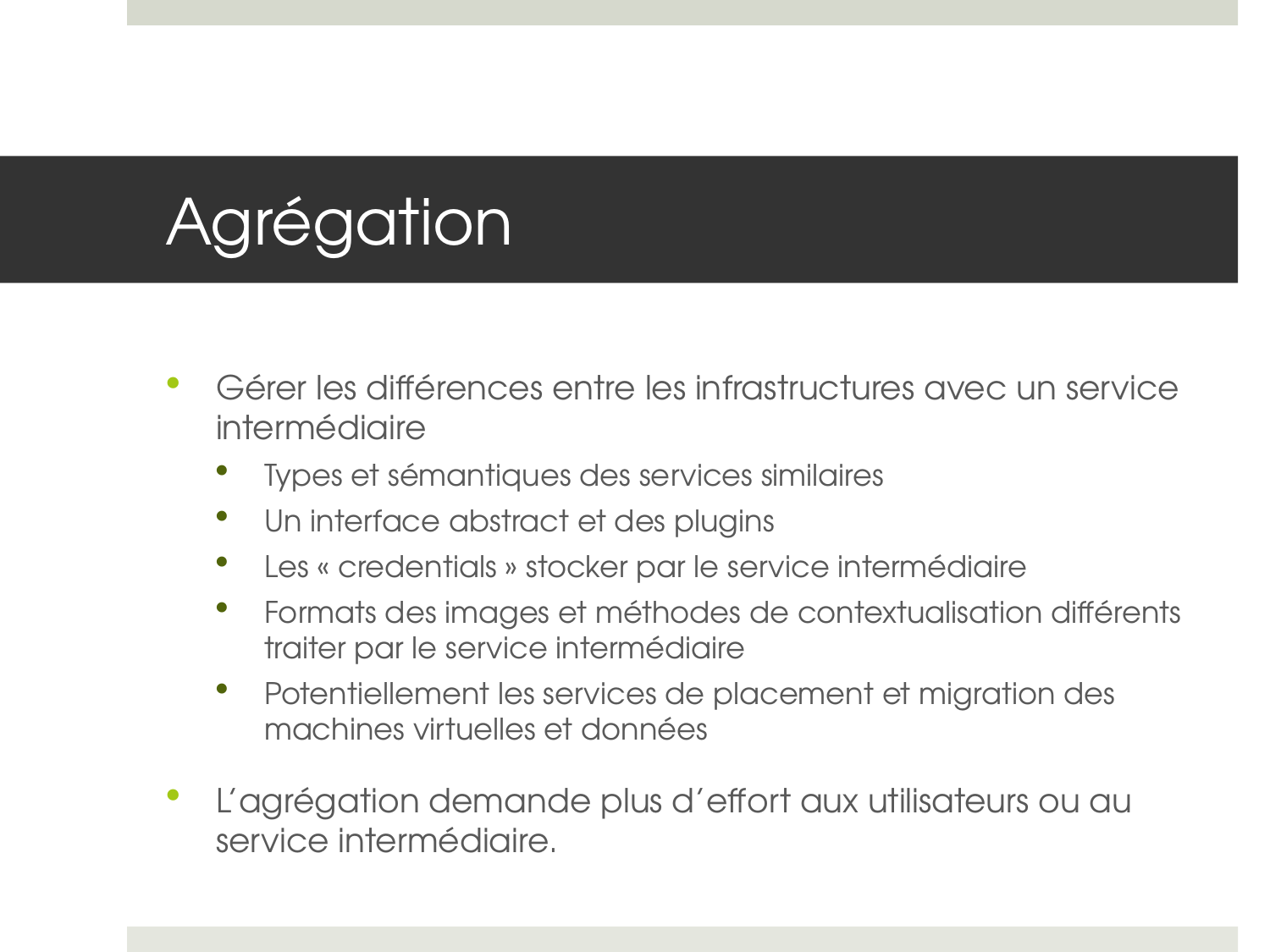

# Agrégation
Gérer les différences entre les infrastructures avec un service intermédiaire
Types et sémantiques des services similaires
Un interface abstract et des plugins
Les « credentials » stocker par le service intermédiaire
Formats des images et méthodes de contextualisation différents traiter par le service intermédiaire
Potentiellement les services de placement et migration des machines virtuelles et données
L’agrégation demande plus d’effort aux utilisateurs ou au service intermédiaire.